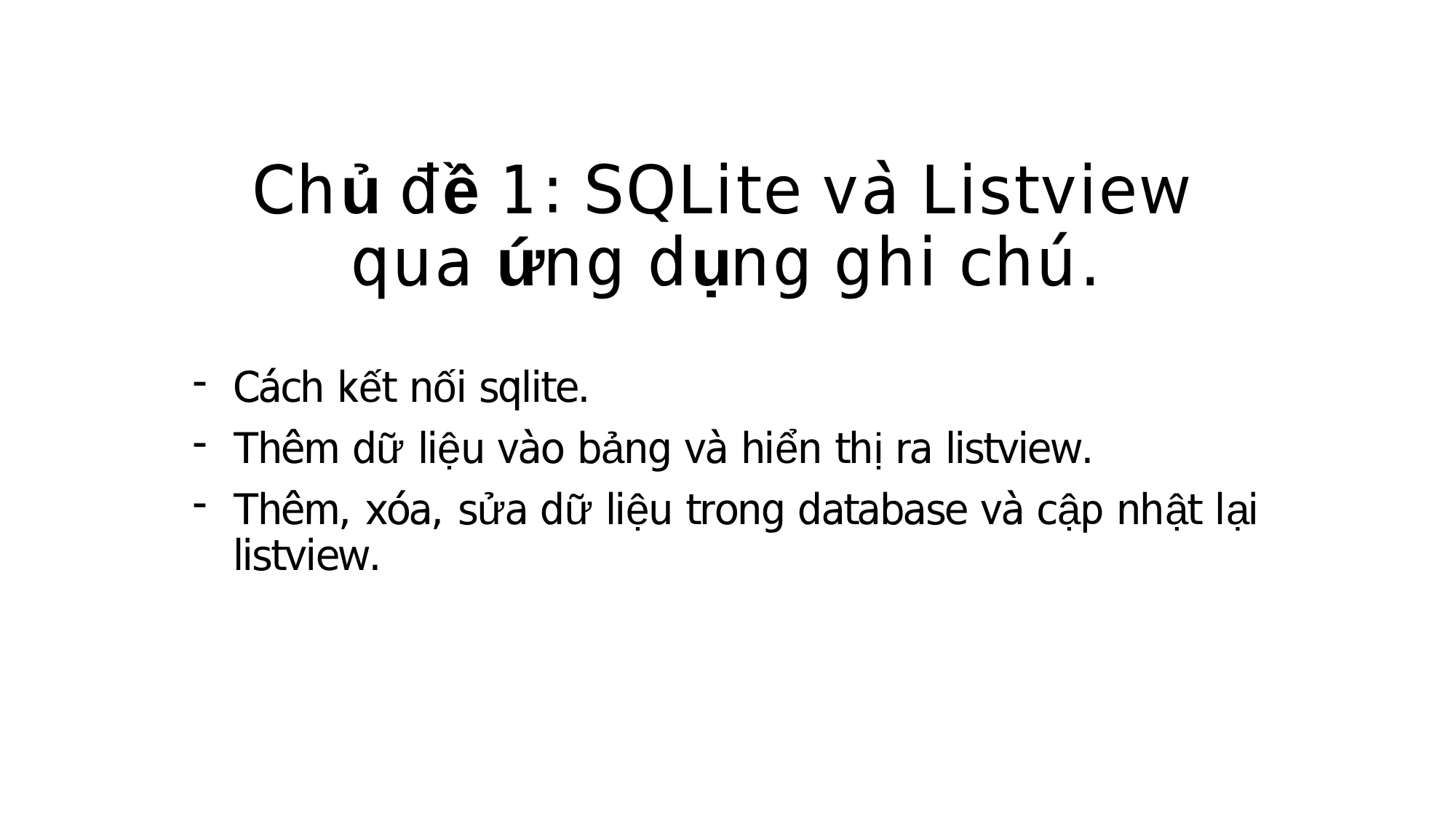

# Chủ đề 1: SQLite và Listview qua ứng dụng ghi chú.
Cách kết nối sqlite.
Thêm dữ liệu vào bảng và hiển thị ra listview.
Thêm, xóa, sửa dữ liệu trong database và cập nhật lại listview.